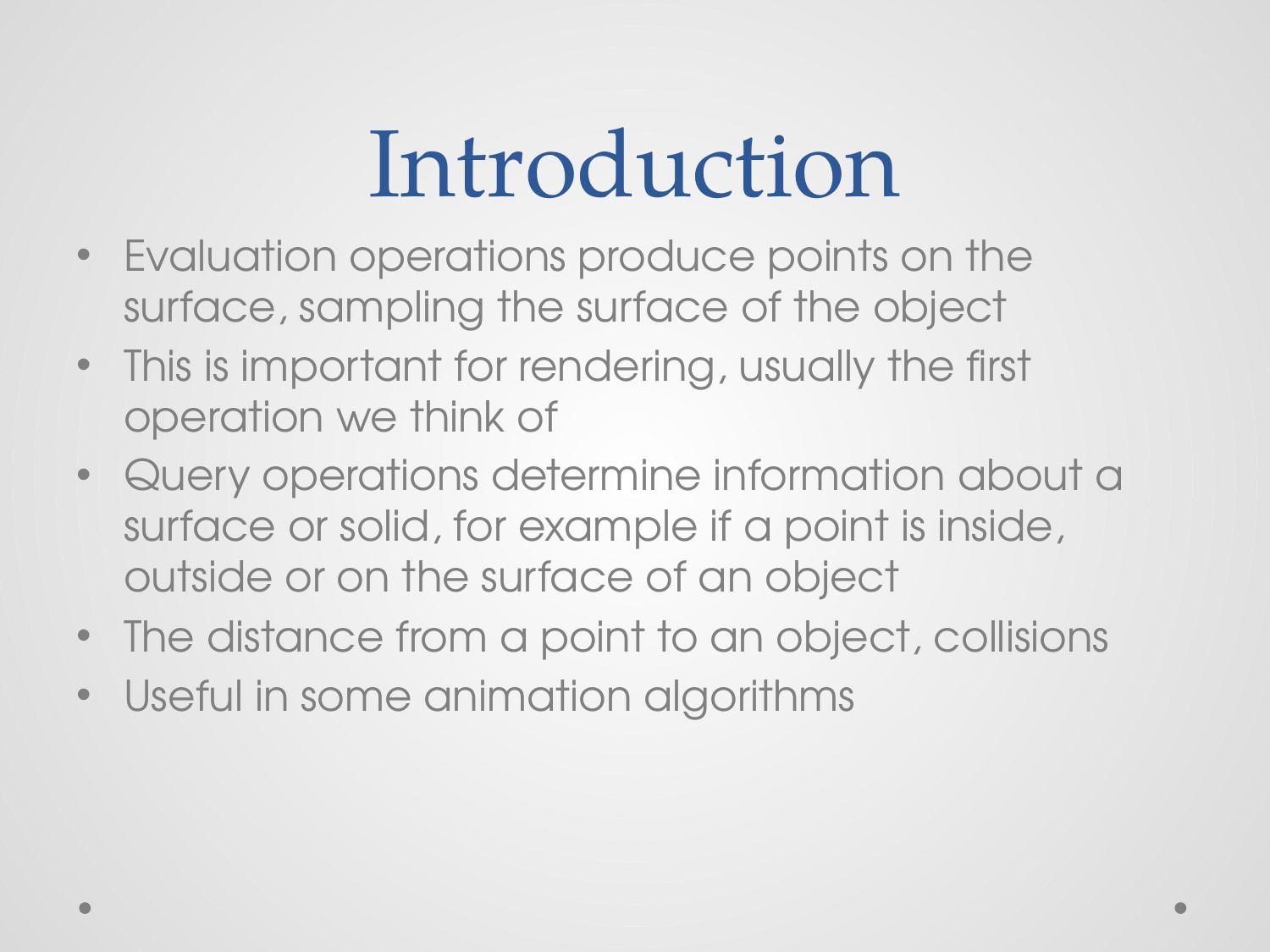

# Introduction
Evaluation operations produce points on the surface, sampling the surface of the object
This is important for rendering, usually the first operation we think of
Query operations determine information about a surface or solid, for example if a point is inside, outside or on the surface of an object
The distance from a point to an object, collisions
Useful in some animation algorithms